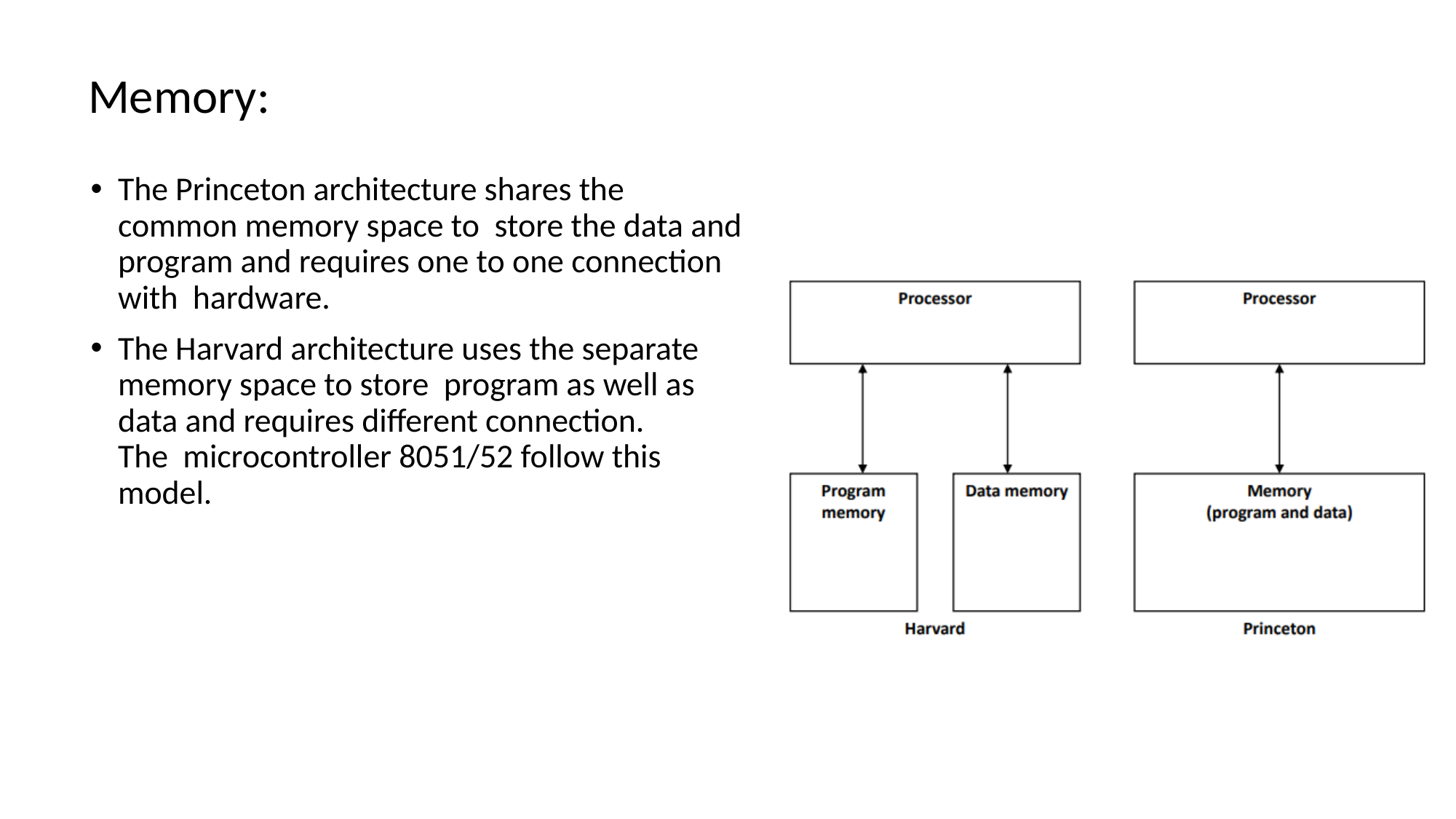

# Memory:
The Princeton architecture shares the common memory space to  store the data and program and requires one to one connection with  hardware.
The Harvard architecture uses the separate memory space to store  program as well as data and requires different connection.
The  microcontroller 8051/52 follow this model.